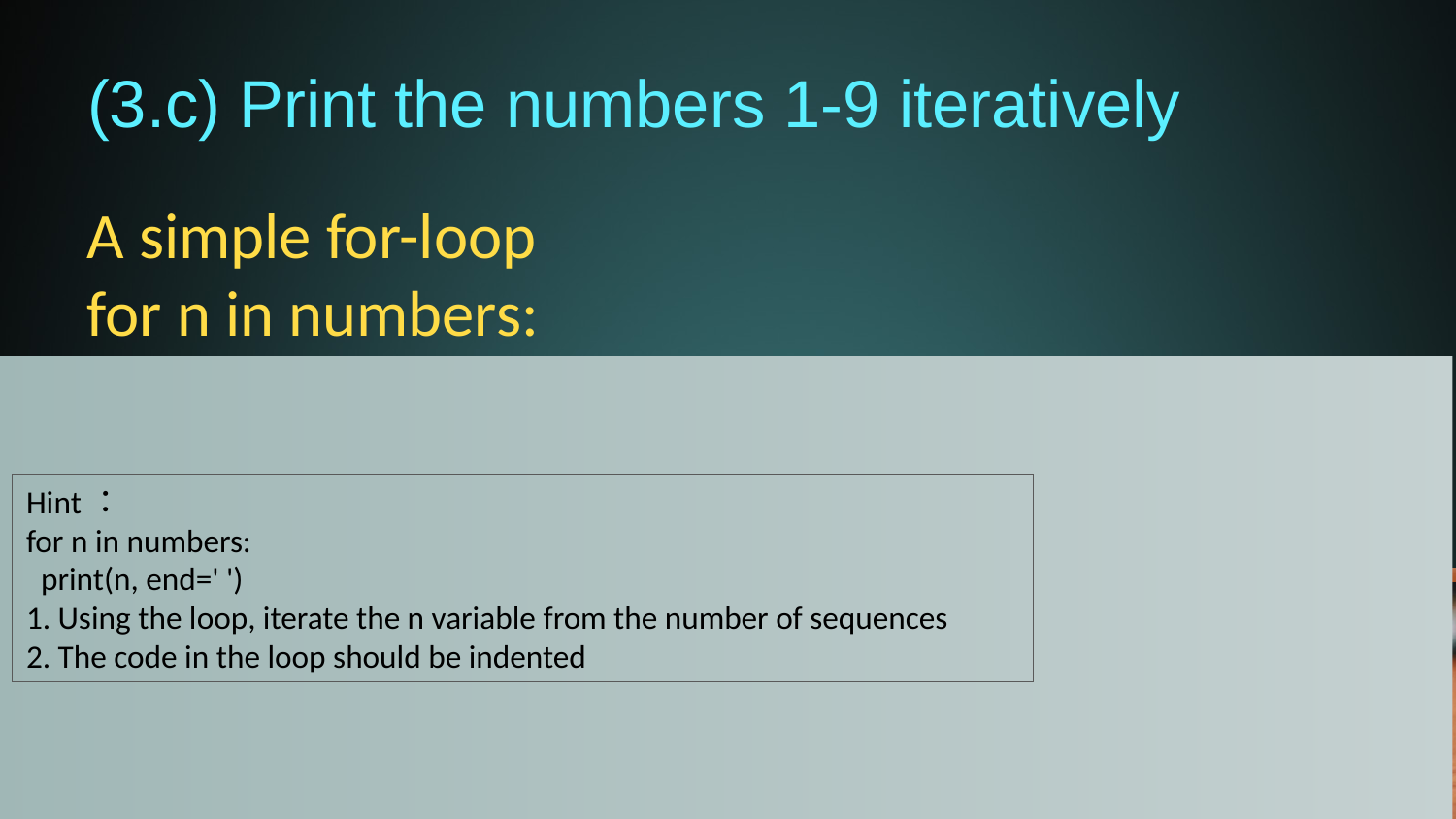

# (3.c) Print the numbers 1-9 iteratively
A simple for-loop
for n in numbers:

Hint：
for n in numbers:
  print(n, end=' ')
1. Using the loop, iterate the n variable from the number of sequences
2. The code in the loop should be indented